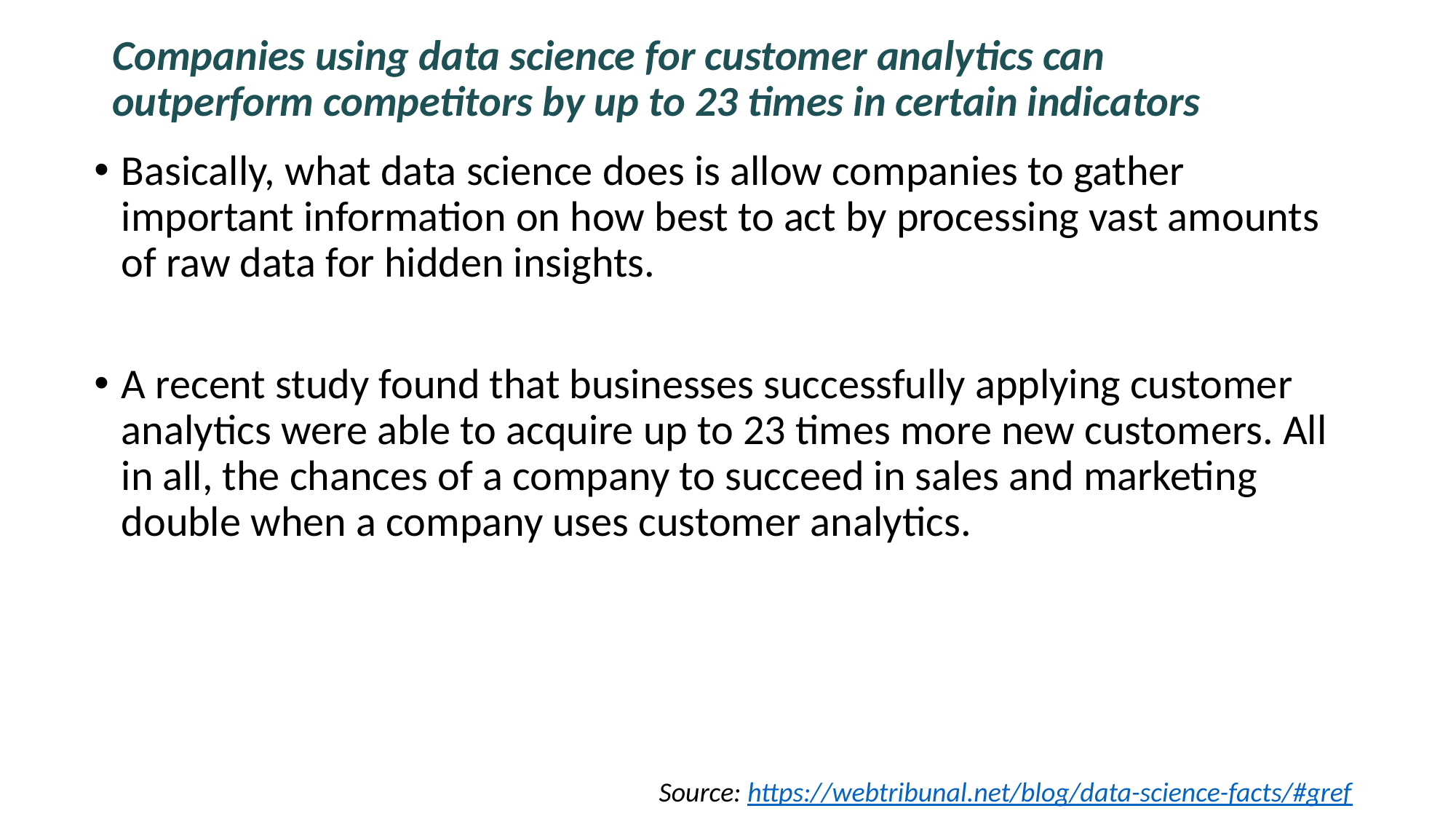

# Companies using data science for customer analytics can outperform competitors by up to 23 times in certain indicators
Basically, what data science does is allow companies to gather important information on how best to act by processing vast amounts of raw data for hidden insights.

A recent study found that businesses successfully applying customer analytics were able to acquire up to 23 times more new customers. All in all, the chances of a company to succeed in sales and marketing double when a company uses customer analytics.
Source: https://webtribunal.net/blog/data-science-facts/#gref